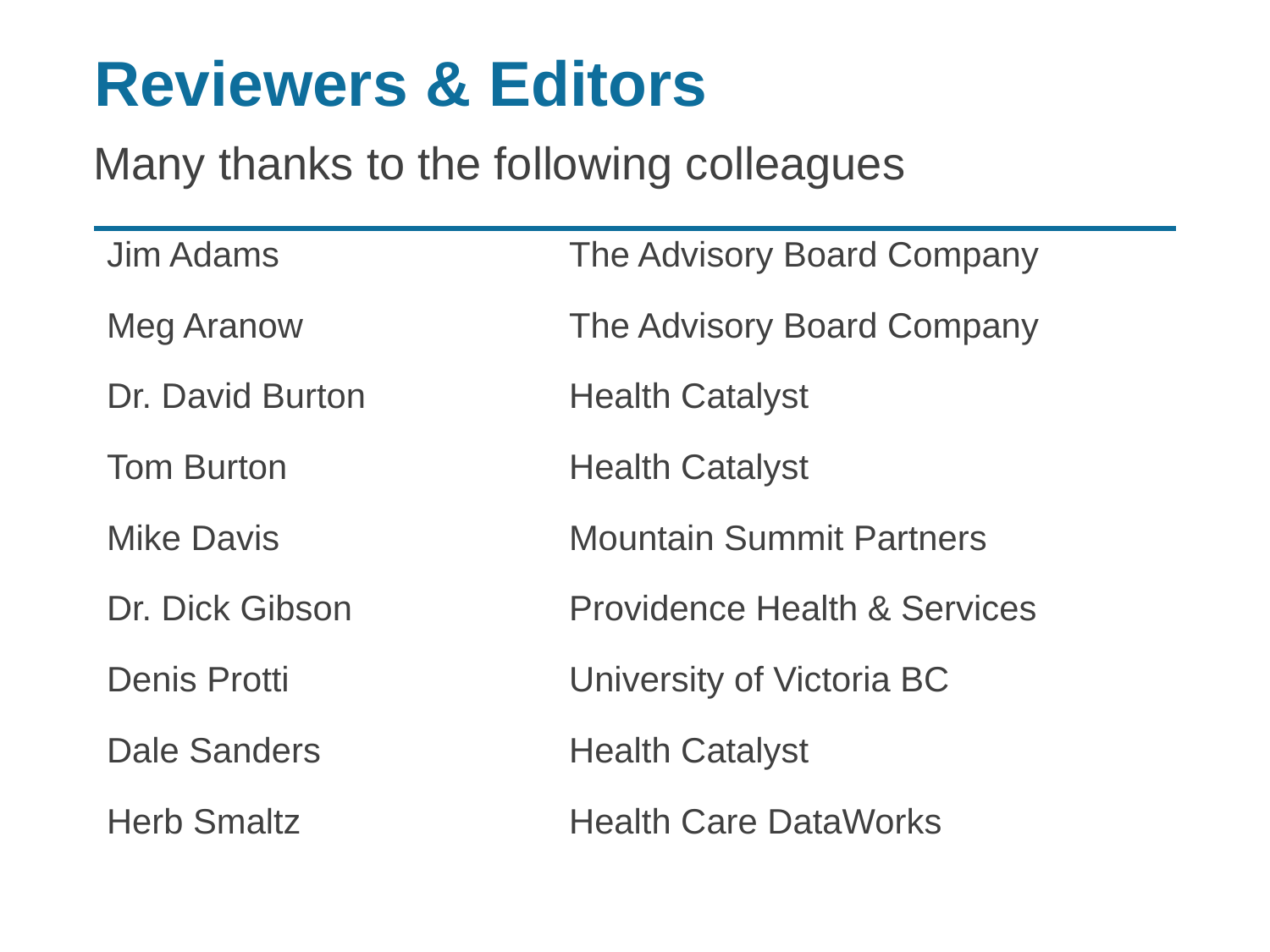

# Reviewers & Editors
Many thanks to the following colleagues
| Jim Adams | The Advisory Board Company |
| --- | --- |
| Meg Aranow | The Advisory Board Company |
| Dr. David Burton | Health Catalyst |
| Tom Burton | Health Catalyst |
| Mike Davis | Mountain Summit Partners |
| Dr. Dick Gibson | Providence Health & Services |
| Denis Protti | University of Victoria BC |
| Dale Sanders | Health Catalyst |
| Herb Smaltz | Health Care DataWorks |